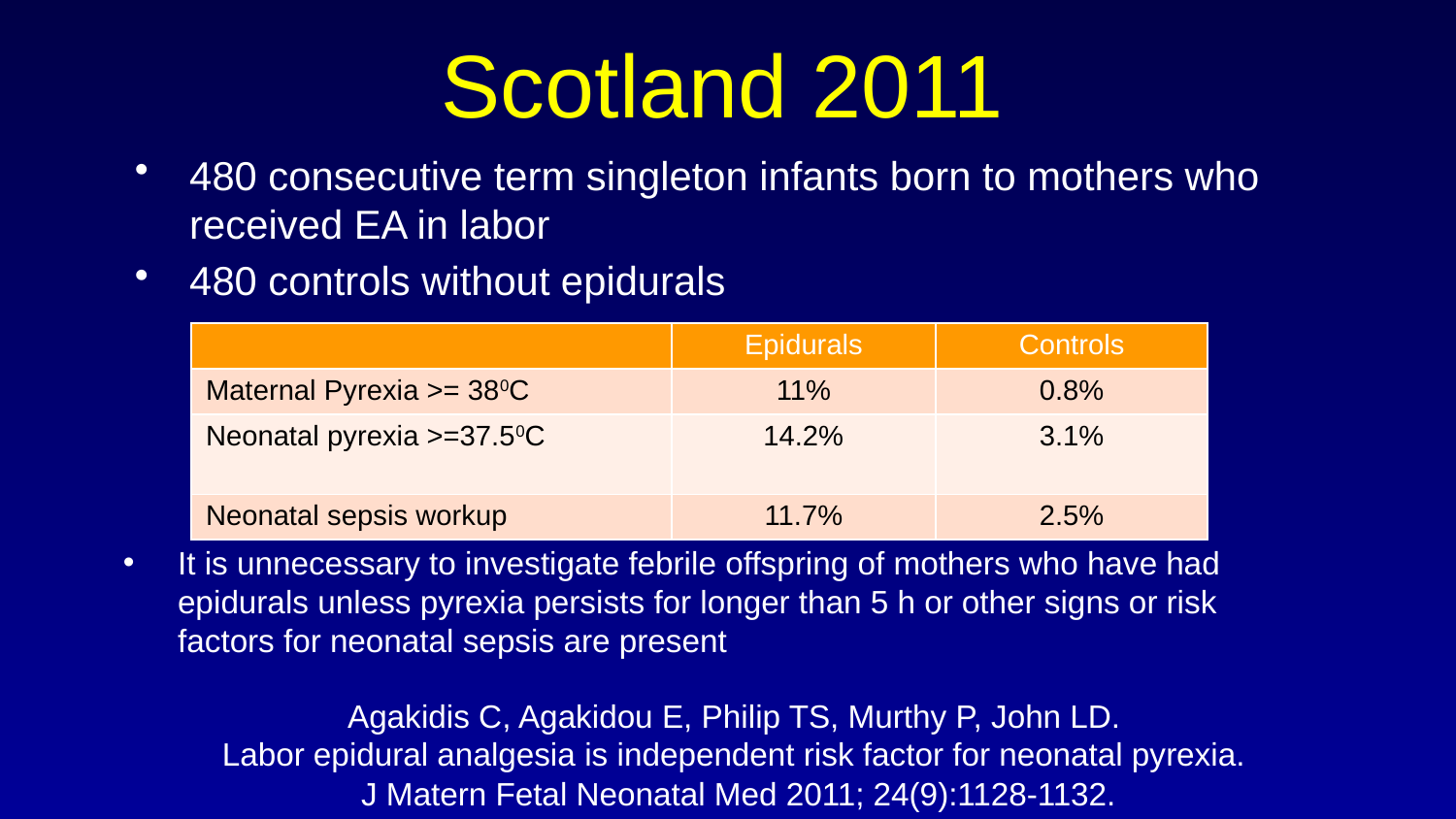

# Scotland 2011
480 consecutive term singleton infants born to mothers who received EA in labor
480 controls without epidurals
|  | Epidurals | Controls |
| --- | --- | --- |
| Maternal Pyrexia >= 380C | 11% | 0.8% |
| Neonatal pyrexia >=37.50C | 14.2% | 3.1% |
| Neonatal sepsis workup | 11.7% | 2.5% |
It is unnecessary to investigate febrile offspring of mothers who have had epidurals unless pyrexia persists for longer than 5 h or other signs or risk factors for neonatal sepsis are present
Agakidis C, Agakidou E, Philip TS, Murthy P, John LD.
Labor epidural analgesia is independent risk factor for neonatal pyrexia.
J Matern Fetal Neonatal Med 2011; 24(9):1128-1132.